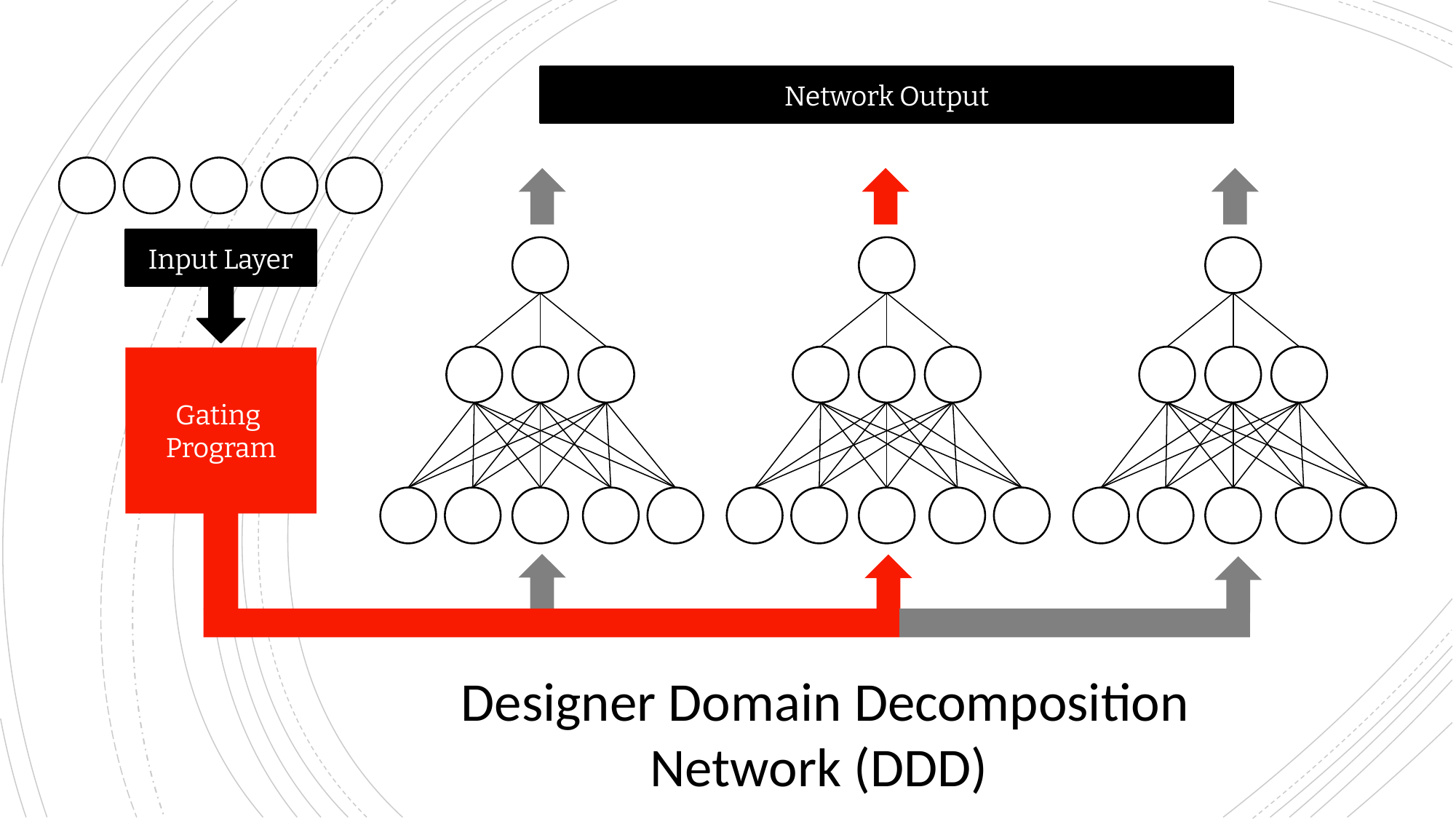

Network Output

Input Layer

Gating
Program

Designer Domain Decomposition Network (DDD)